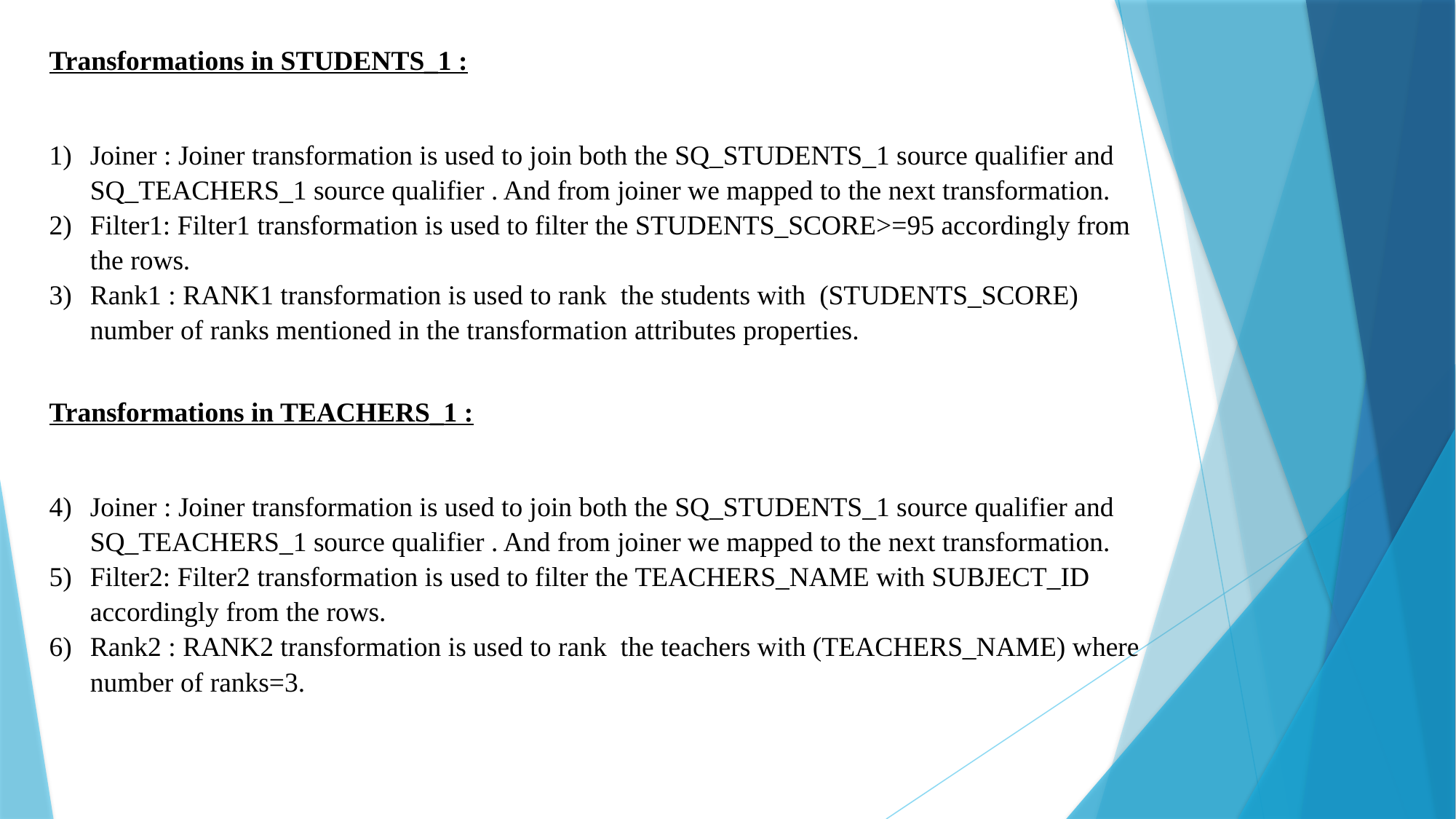

Transformations in STUDENTS_1 :

Joiner : Joiner transformation is used to join both the SQ_STUDENTS_1 source qualifier and SQ_TEACHERS_1 source qualifier . And from joiner we mapped to the next transformation.
Filter1: Filter1 transformation is used to filter the STUDENTS_SCORE>=95 accordingly from the rows.
Rank1 : RANK1 transformation is used to rank  the students with  (STUDENTS_SCORE) number of ranks mentioned in the transformation attributes properties.

Transformations in TEACHERS_1 :

Joiner : Joiner transformation is used to join both the SQ_STUDENTS_1 source qualifier and SQ_TEACHERS_1 source qualifier . And from joiner we mapped to the next transformation.
Filter2: Filter2 transformation is used to filter the TEACHERS_NAME with SUBJECT_ID accordingly from the rows.
Rank2 : RANK2 transformation is used to rank  the teachers with (TEACHERS_NAME) where number of ranks=3.